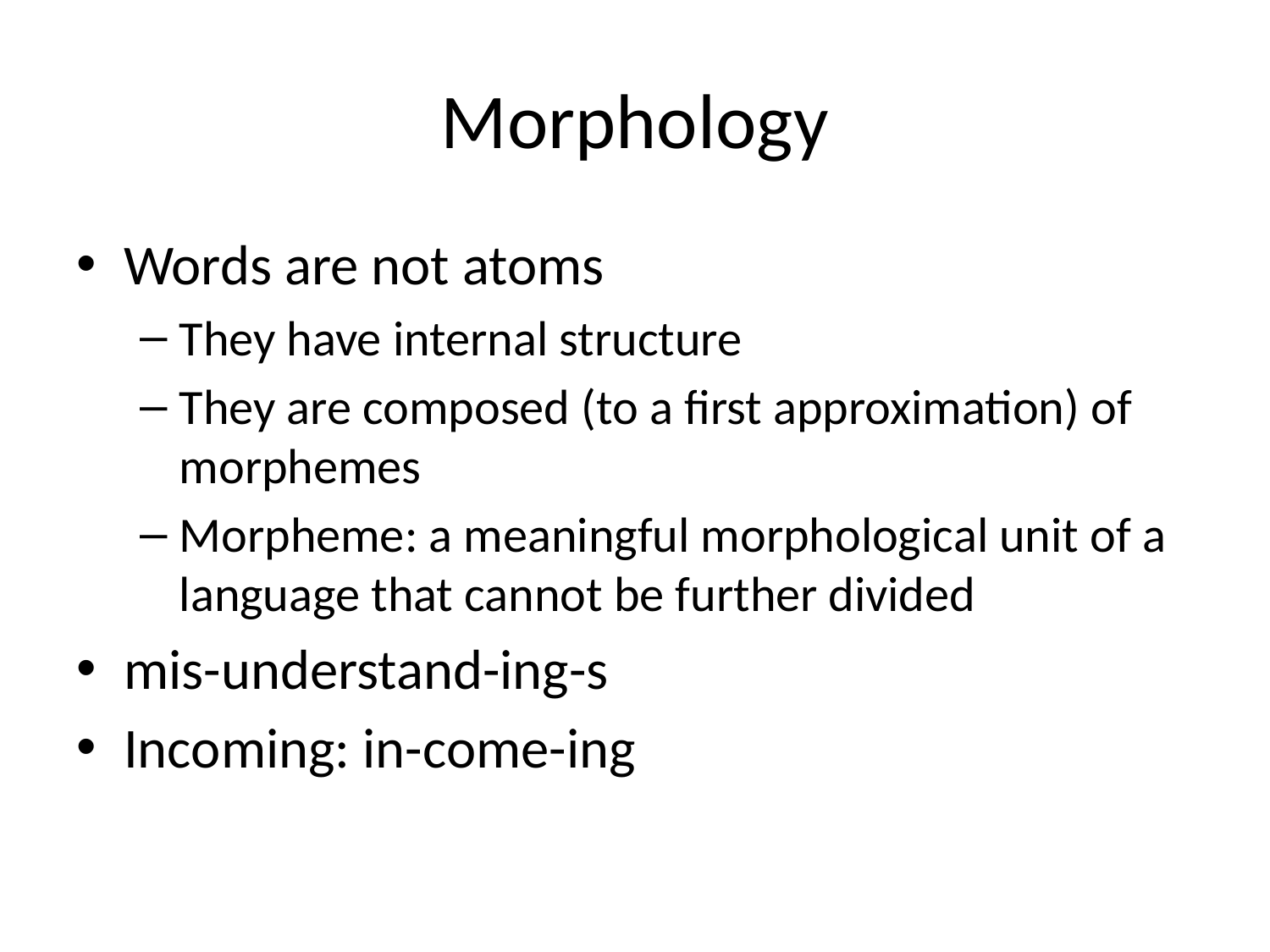

# Morphology
Words are not atoms
They have internal structure
They are composed (to a first approximation) of morphemes
Morpheme: a meaningful morphological unit of a language that cannot be further divided
mis-understand-ing-s
Incoming: in-come-ing